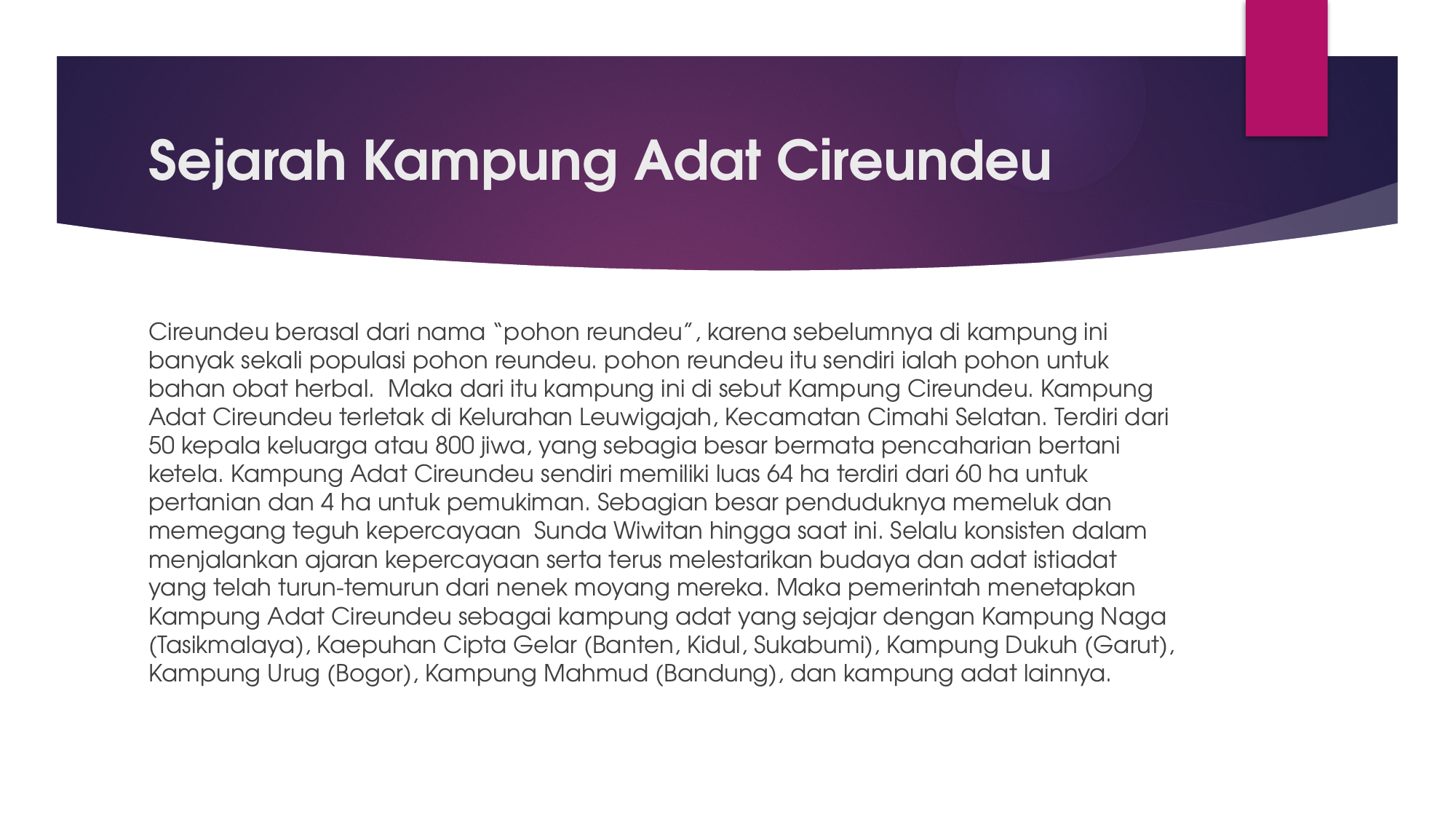

# Sejarah Kampung Adat Cireundeu
Cireundeu berasal dari nama “pohon reundeu”, karena sebelumnya di kampung ini banyak sekali populasi pohon reundeu. pohon reundeu itu sendiri ialah pohon untuk bahan obat herbal.  Maka dari itu kampung ini di sebut Kampung Cireundeu. Kampung Adat Cireundeu terletak di Kelurahan Leuwigajah, Kecamatan Cimahi Selatan. Terdiri dari 50 kepala keluarga atau 800 jiwa, yang sebagia besar bermata pencaharian bertani ketela. Kampung Adat Cireundeu sendiri memiliki luas 64 ha terdiri dari 60 ha untuk pertanian dan 4 ha untuk pemukiman. Sebagian besar penduduknya memeluk dan memegang teguh kepercayaan  Sunda Wiwitan hingga saat ini. Selalu konsisten dalam menjalankan ajaran kepercayaan serta terus melestarikan budaya dan adat istiadat yang telah turun-temurun dari nenek moyang mereka. Maka pemerintah menetapkan Kampung Adat Cireundeu sebagai kampung adat yang sejajar dengan Kampung Naga (Tasikmalaya), Kaepuhan Cipta Gelar (Banten, Kidul, Sukabumi), Kampung Dukuh (Garut), Kampung Urug (Bogor), Kampung Mahmud (Bandung), dan kampung adat lainnya.